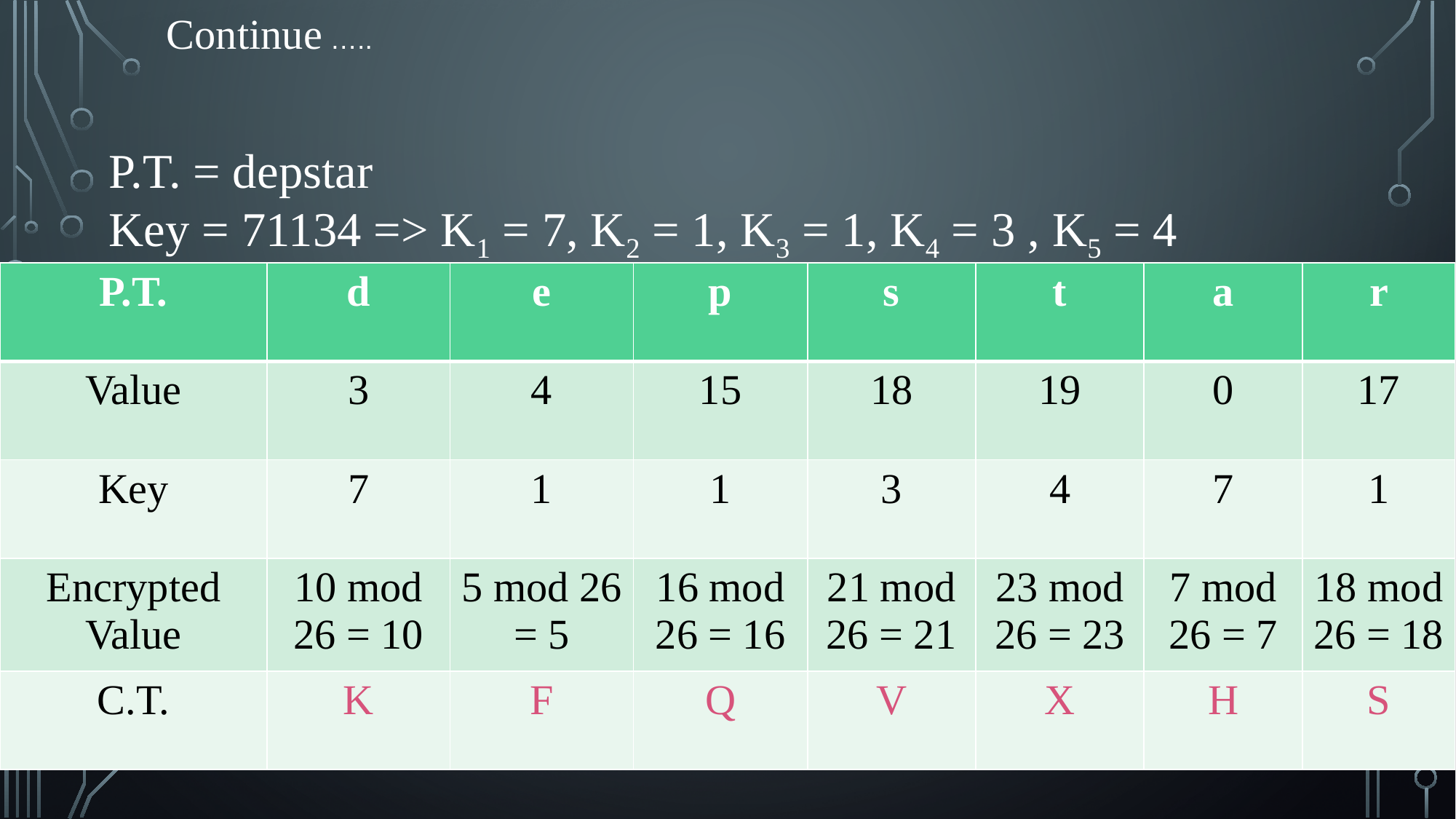

Continue …..
P.T. = depstar
Key = 71134 => K1 = 7, K2 = 1, K3 = 1, K4 = 3 , K5 = 4
| P.T. | d | e | p | s | t | a | r |
| --- | --- | --- | --- | --- | --- | --- | --- |
| Value | 3 | 4 | 15 | 18 | 19 | 0 | 17 |
| Key | 7 | 1 | 1 | 3 | 4 | 7 | 1 |
| Encrypted Value | 10 mod 26 = 10 | 5 mod 26 = 5 | 16 mod 26 = 16 | 21 mod 26 = 21 | 23 mod 26 = 23 | 7 mod 26 = 7 | 18 mod 26 = 18 |
| C.T. | K | F | Q | V | X | H | S |